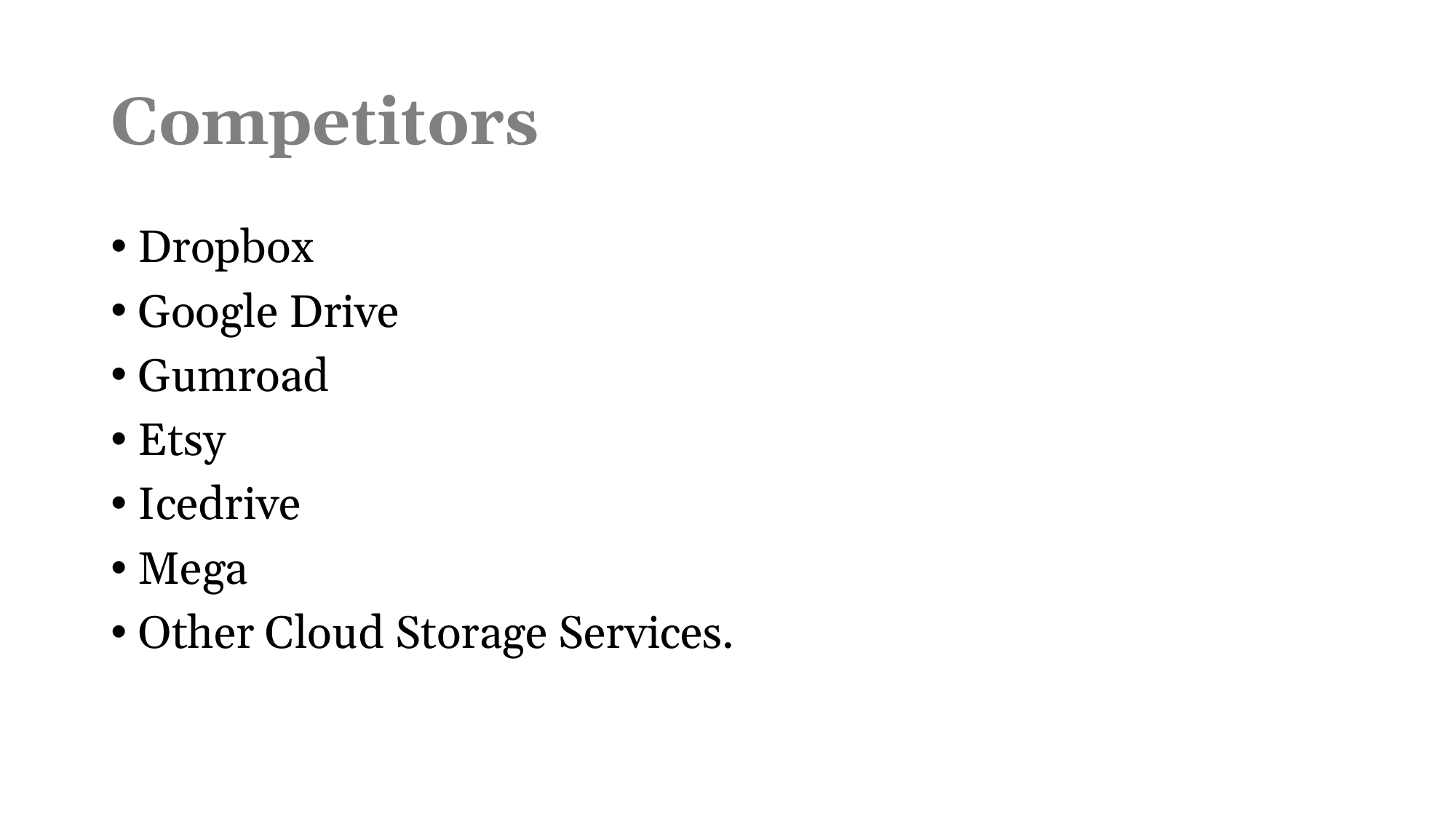

# Competitors
Dropbox
Google Drive
Gumroad
Etsy
Icedrive
Mega
Other Cloud Storage Services.